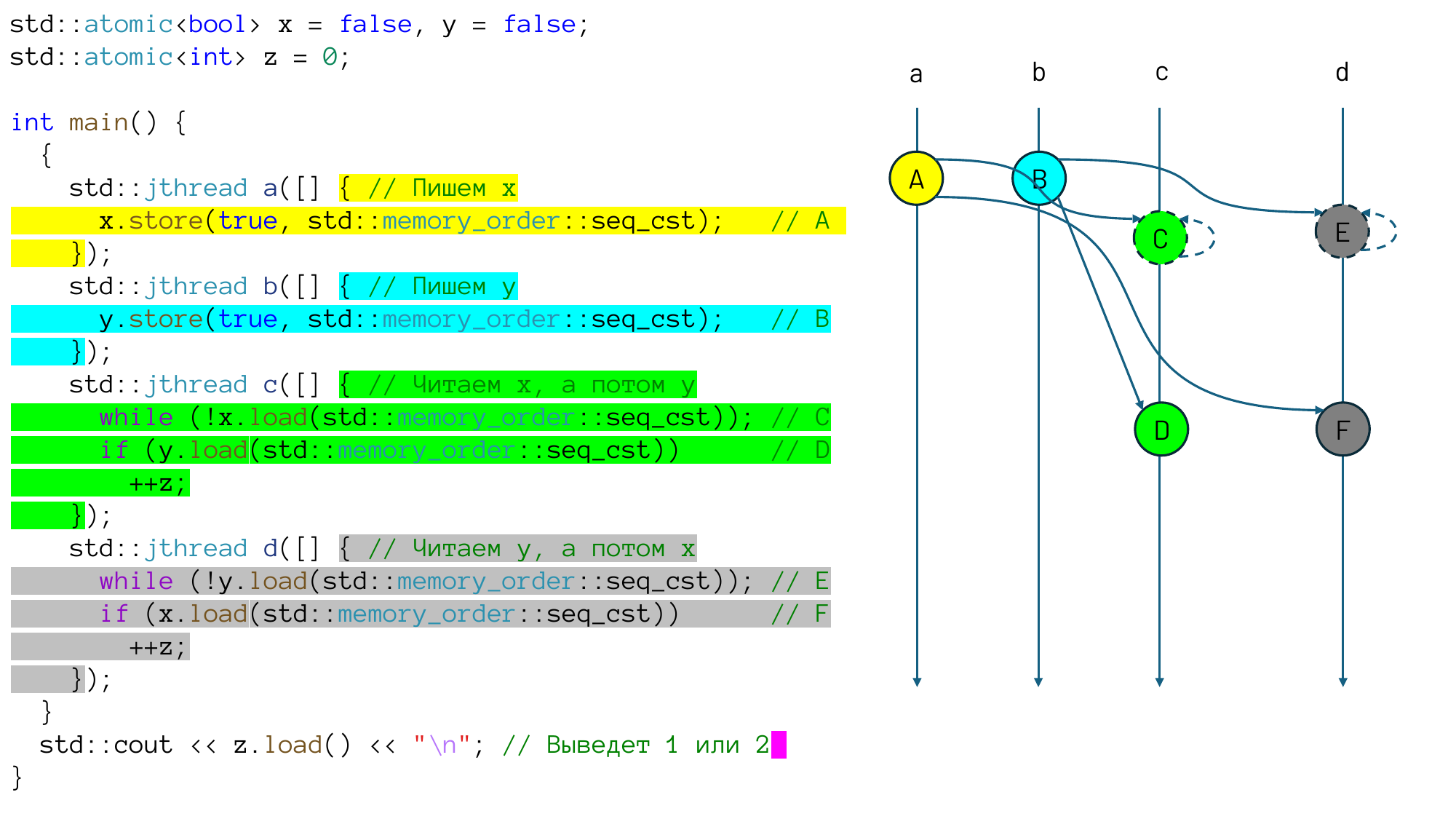

std::atomic<bool> x = false, y = false;
std::atomic<int> z = 0;
int main() {
  {
    std::jthread a([] { // Пишем x
      x.store(true, std::memory_order::seq_cst);   // A
    });
    std::jthread b([] { // Пишем y
      y.store(true, std::memory_order::seq_cst);   // B
    });
    std::jthread c([] { // Читаем x, а потом y
      while (!x.load(std::memory_order::seq_cst)); // C
      if (y.load(std::memory_order::seq_cst))      // D
        ++z;
    });
    std::jthread d([] { // Читаем y, а потом x
      while (!y.load(std::memory_order::seq_cst)); // E
      if (x.load(std::memory_order::seq_cst))      // F
        ++z;
    });
  }
  std::cout << z.load() << "\n"; // Выведет 1 или 2
}
c
d
b
a
A
B
E
C
D
F